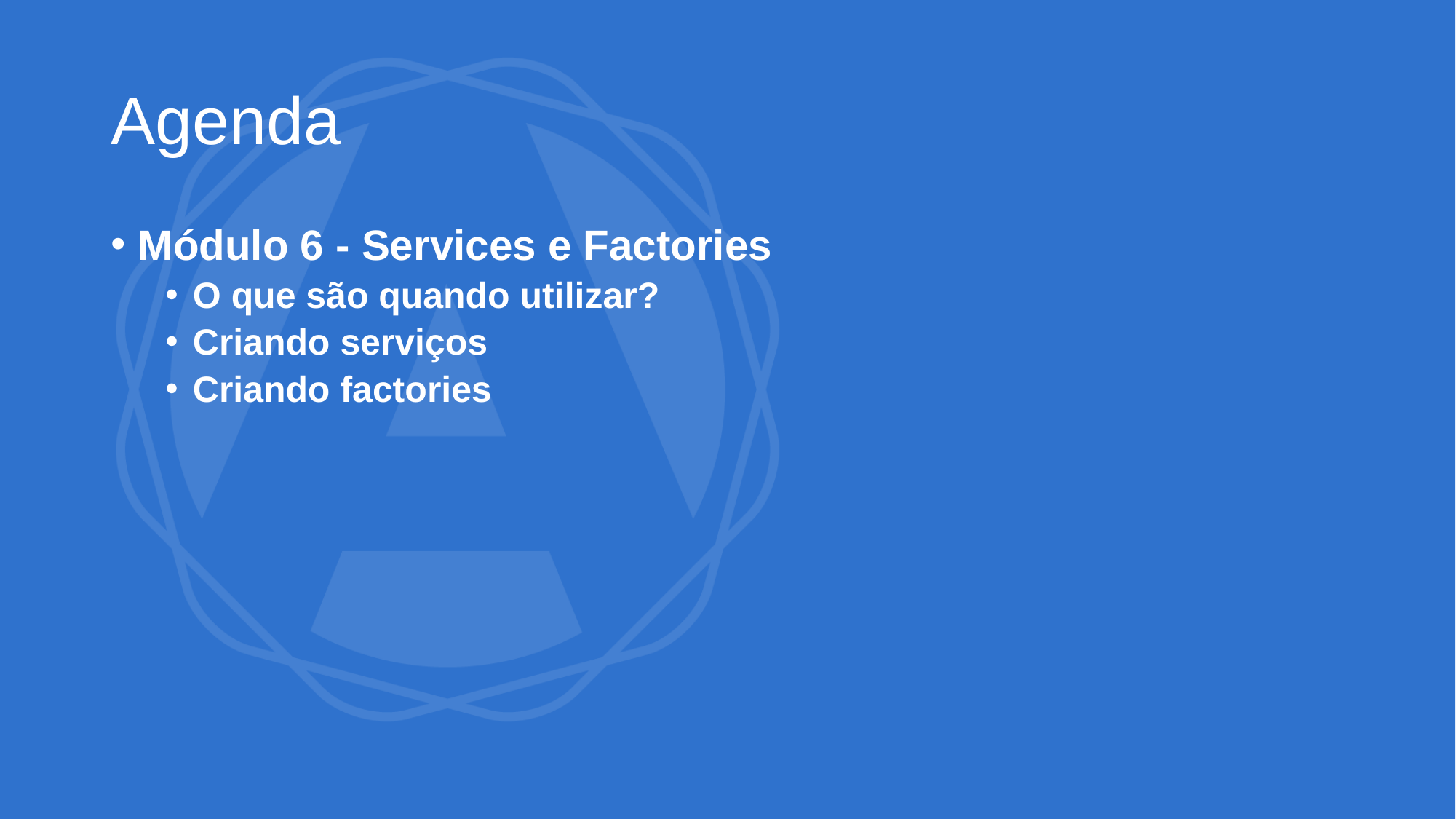

# Agenda
Módulo 6 - Services e Factories
O que são quando utilizar?
Criando serviços
Criando factories